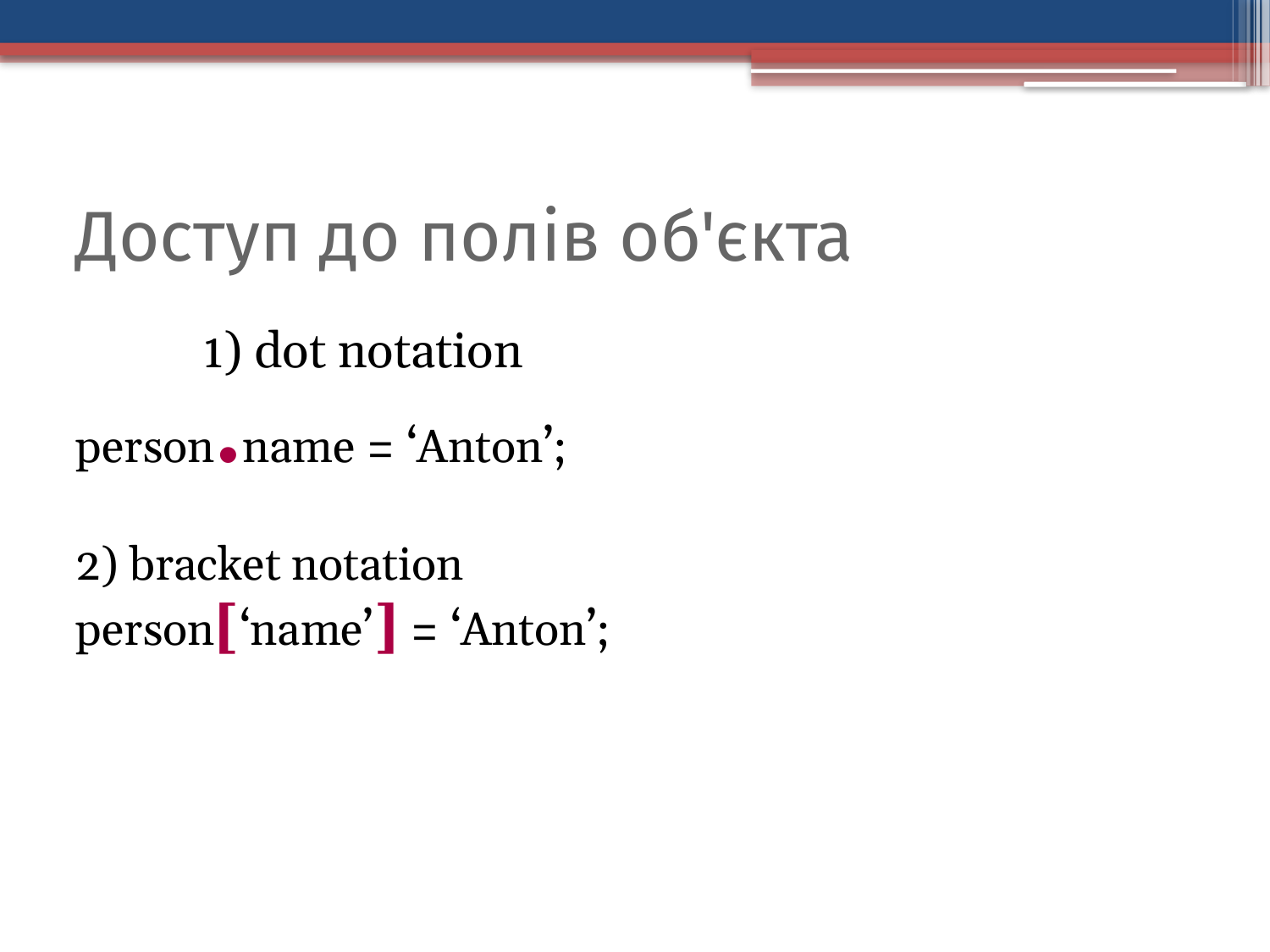

Доступ до полів об'єкта
	1) dot notation
person.name = ‘Anton’;

2) bracket notation
person[‘name’] = ‘Anton’;